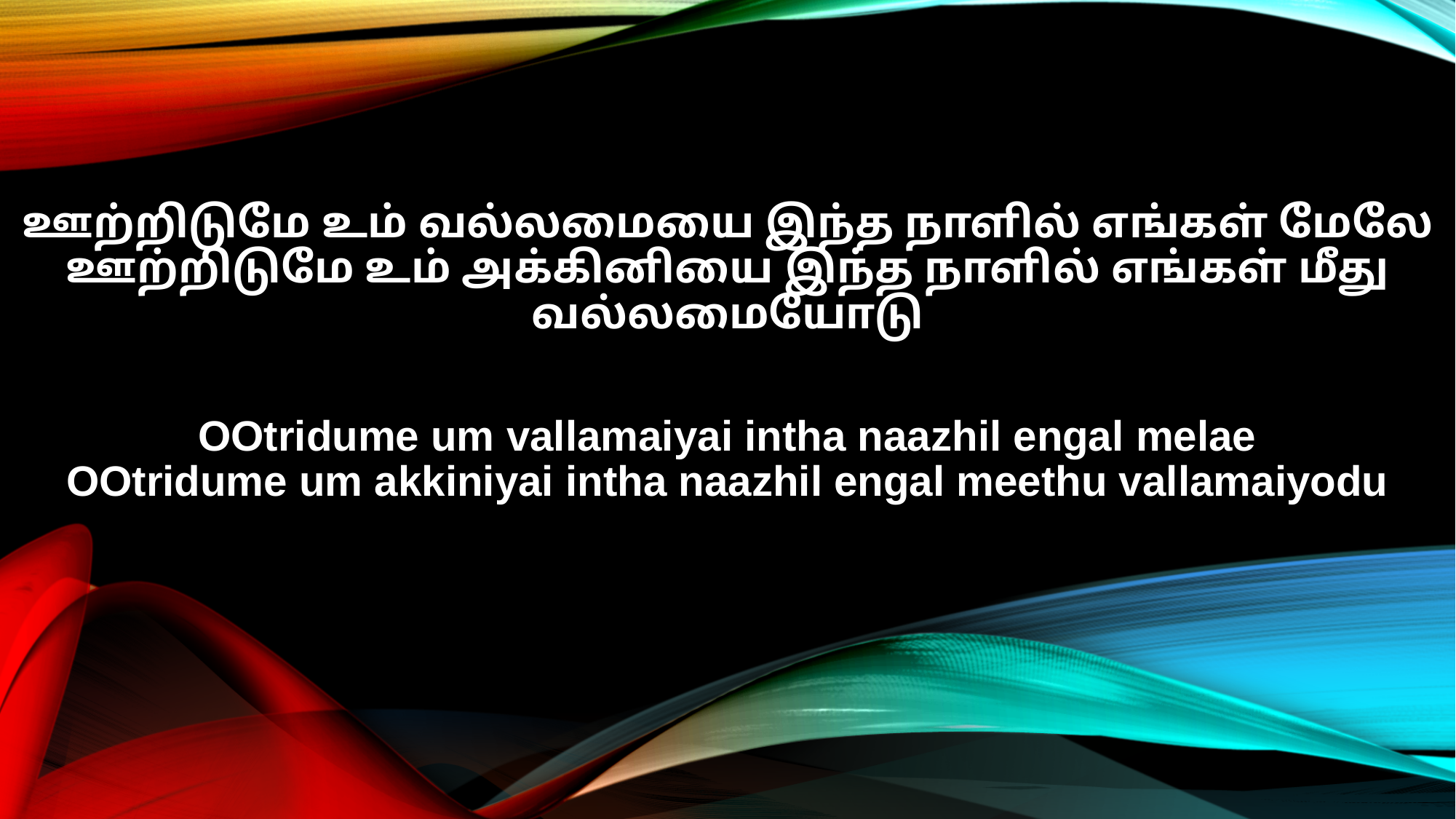

ஊற்றிடுமே உம் வல்லமையை இந்த நாளில் எங்கள் மேலே
ஊற்றிடுமே உம் அக்கினியை இந்த நாளில் எங்கள் மீது வல்லமையோடு

OOtridume um vallamaiyai intha naazhil engal melae
OOtridume um akkiniyai intha naazhil engal meethu vallamaiyodu